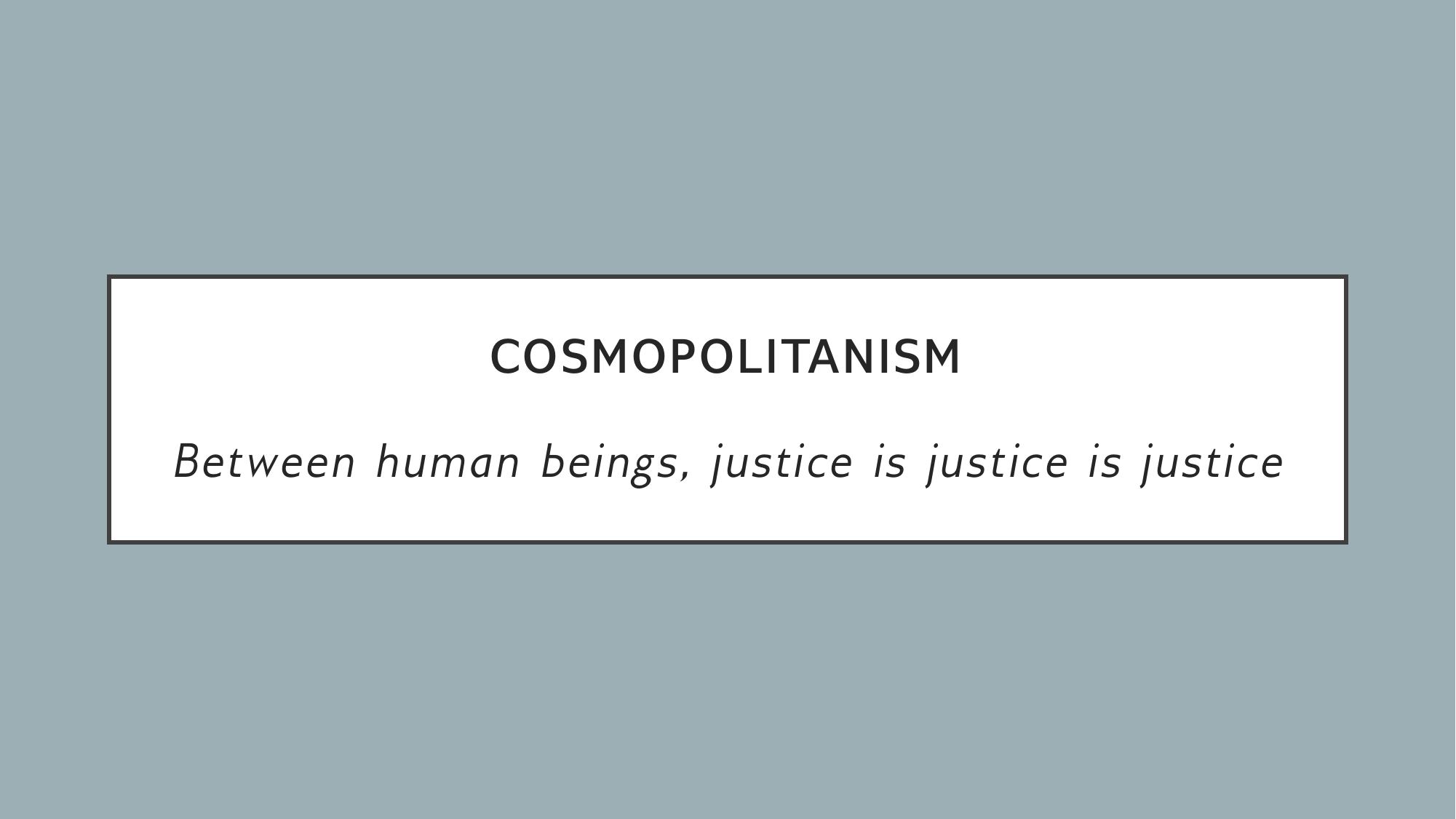

# COSMOPOLITANISM Between human beings, justice is justice is justice